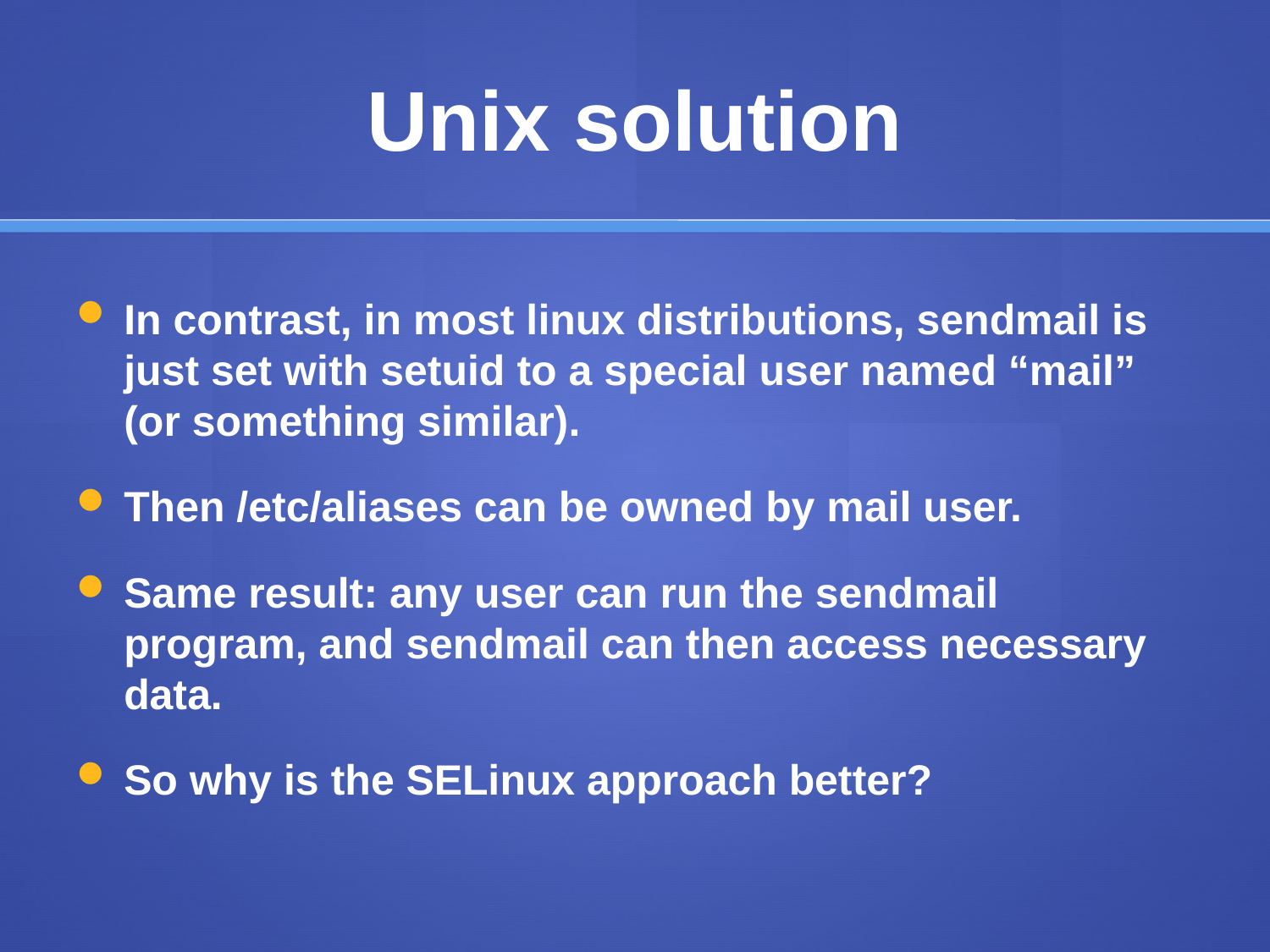

# Unix solution
In contrast, in most linux distributions, sendmail is just set with setuid to a special user named “mail” (or something similar).
Then /etc/aliases can be owned by mail user.
Same result: any user can run the sendmail program, and sendmail can then access necessary data.
So why is the SELinux approach better?